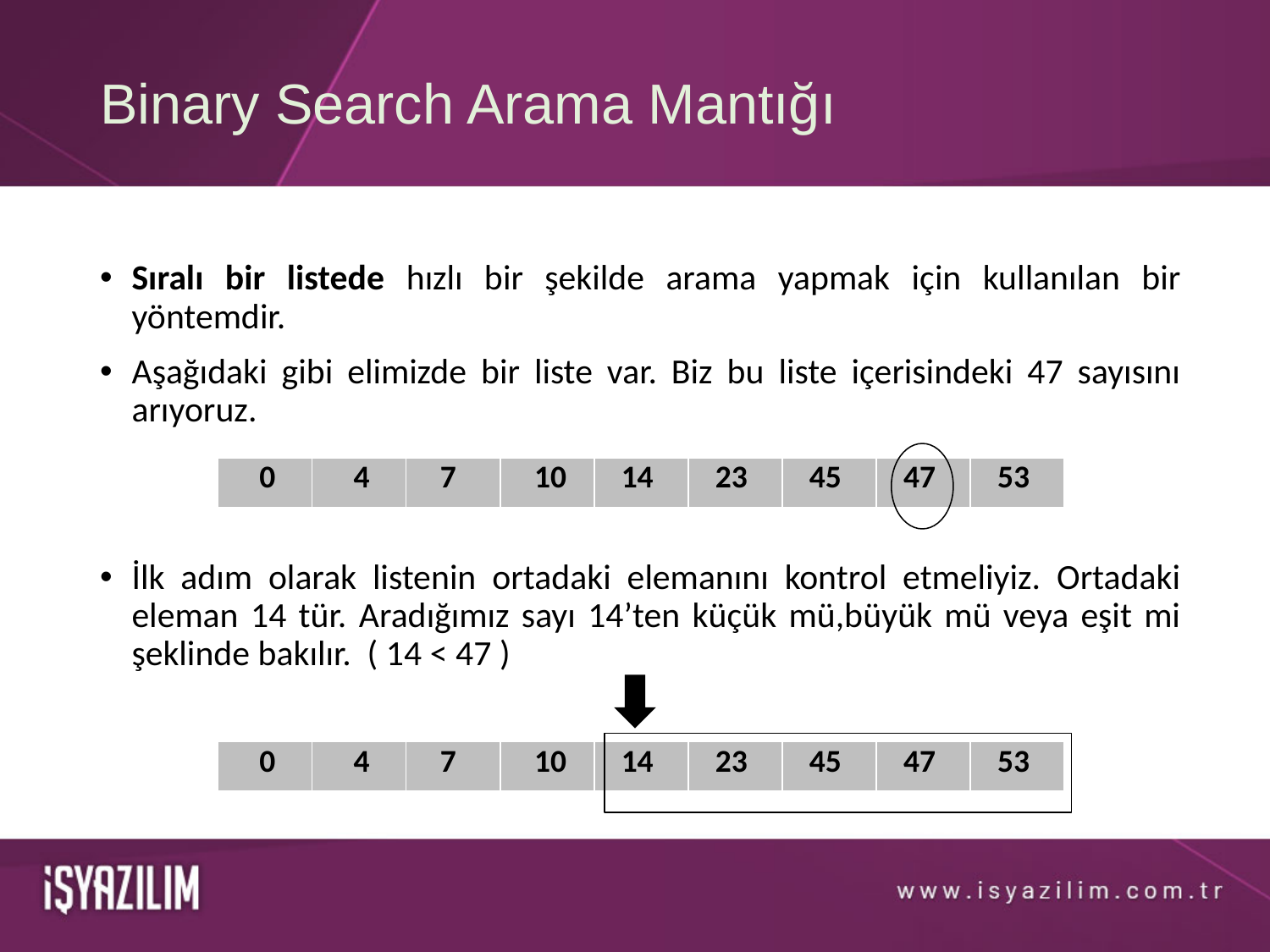

# Binary Search Arama Mantığı
Sıralı bir listede hızlı bir şekilde arama yapmak için kullanılan bir yöntemdir.
Aşağıdaki gibi elimizde bir liste var. Biz bu liste içerisindeki 47 sayısını arıyoruz.

İlk adım olarak listenin ortadaki elemanını kontrol etmeliyiz. Ortadaki eleman 14 tür. Aradığımız sayı 14’ten küçük mü,büyük mü veya eşit mi şeklinde bakılır.  ( 14 < 47 )

| 0 | 4 | 7 | 10 | 14 | 23 | 45 | 47 | 53 |
| --- | --- | --- | --- | --- | --- | --- | --- | --- |

| 0 | 4 | 7 | 10 | 14 | 23 | 45 | 47 | 53 |
| --- | --- | --- | --- | --- | --- | --- | --- | --- |